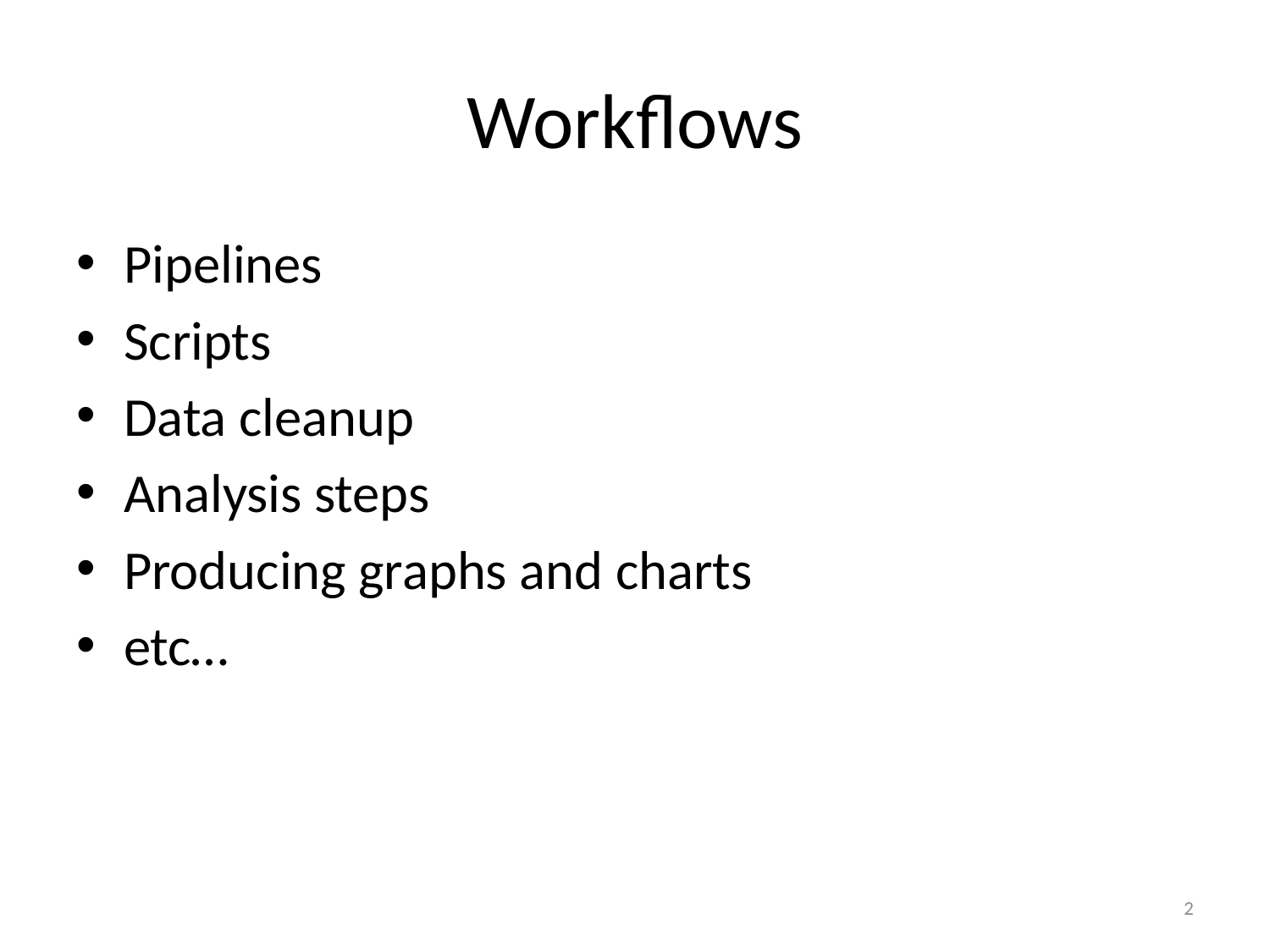

# Workflows
Pipelines
Scripts
Data cleanup
Analysis steps
Producing graphs and charts
etc…

2